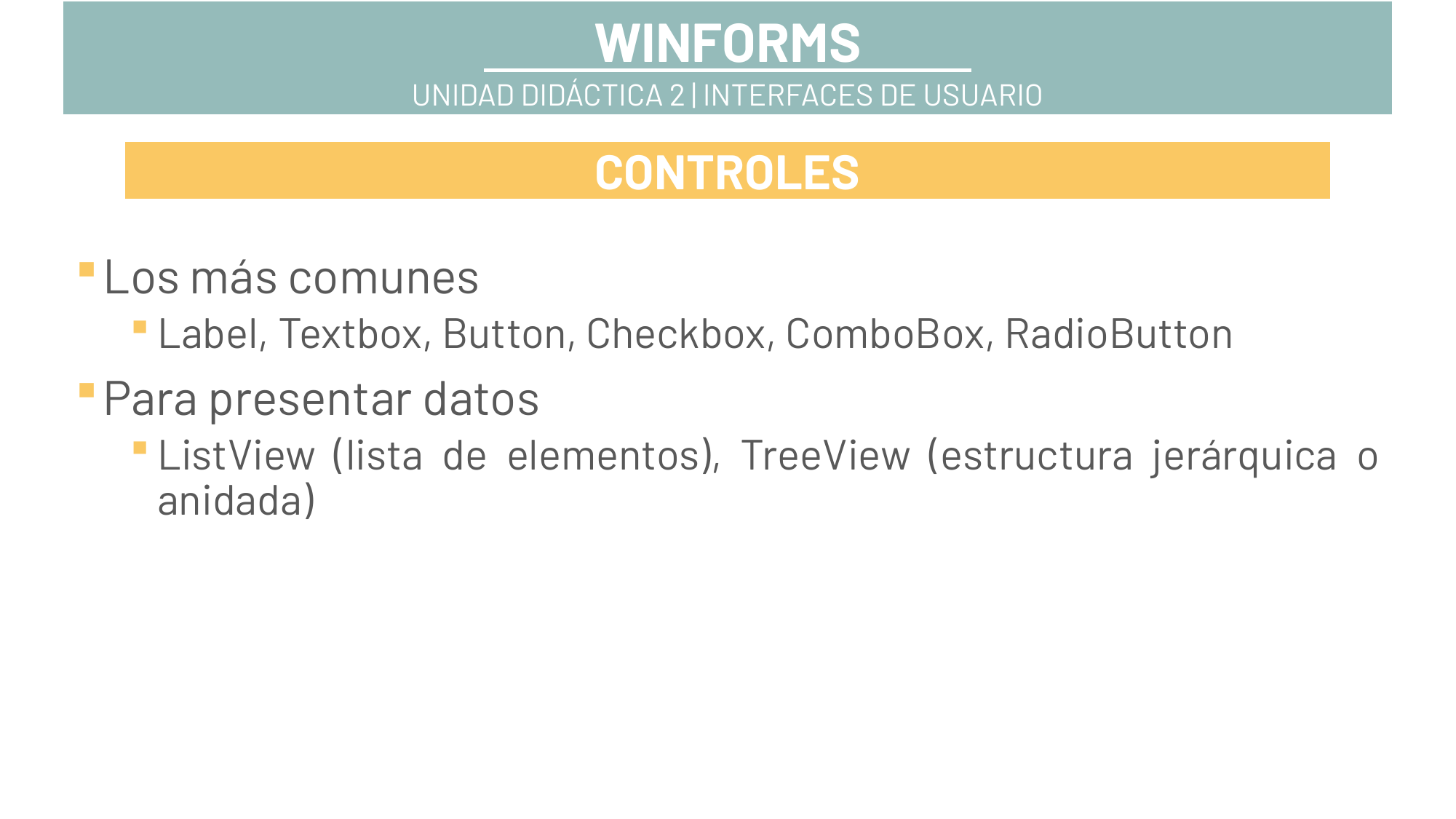

WINFORMS
UNIDAD DIDÁCTICA 2 | INTERFACES DE USUARIO
CONTROLES

Los más comunes
Label, Textbox, Button, Checkbox, ComboBox, RadioButton
Para presentar datos
ListView (lista de elementos), TreeView (estructura jerárquica o anidada)